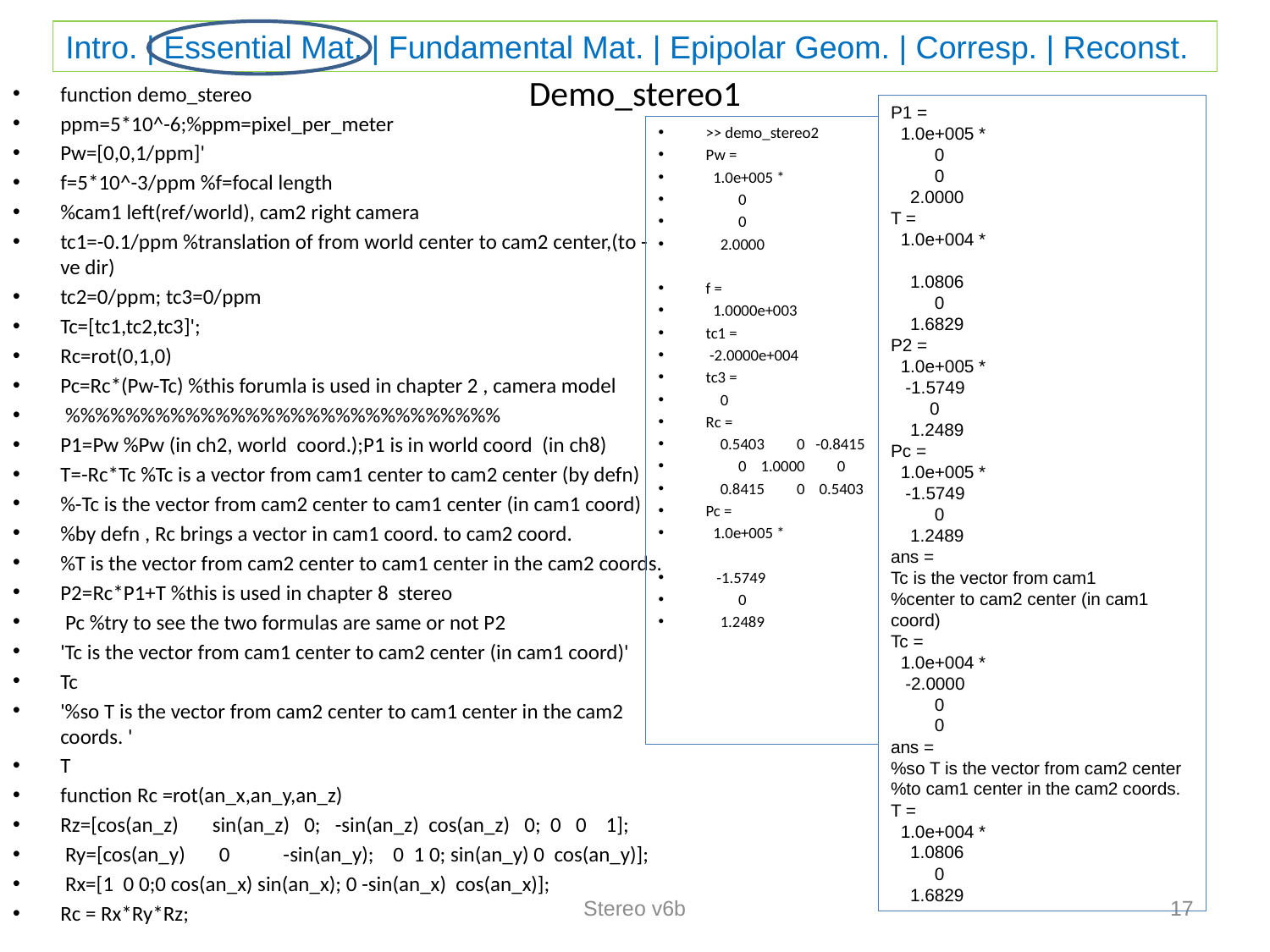

function demo_stereo
ppm=5*10^-6;%ppm=pixel_per_meter
Pw=[0,0,1/ppm]'
f=5*10^-3/ppm %f=focal length
%cam1 left(ref/world), cam2 right camera
tc1=-0.1/ppm %translation of from world center to cam2 center,(to -ve dir)
tc2=0/ppm; tc3=0/ppm
Tc=[tc1,tc2,tc3]';
Rc=rot(0,1,0)
Pc=Rc*(Pw-Tc) %this forumla is used in chapter 2 , camera model
 %%%%%%%%%%%%%%%%%%%%%%%%%%%%%
P1=Pw %Pw (in ch2, world  coord.);P1 is in world coord  (in ch8)
T=-Rc*Tc %Tc is a vector from cam1 center to cam2 center (by defn)
%-Tc is the vector from cam2 center to cam1 center (in cam1 coord)
%by defn , Rc brings a vector in cam1 coord. to cam2 coord.
%T is the vector from cam2 center to cam1 center in the cam2 coords.
P2=Rc*P1+T %this is used in chapter 8  stereo
 Pc %try to see the two formulas are same or not P2
'Tc is the vector from cam1 center to cam2 center (in cam1 coord)'
Tc
'%so T is the vector from cam2 center to cam1 center in the cam2 coords. '
T
function Rc =rot(an_x,an_y,an_z)
Rz=[cos(an_z)       sin(an_z)   0;   -sin(an_z)  cos(an_z)   0;  0   0    1];
 Ry=[cos(an_y)       0           -sin(an_y);    0  1 0; sin(an_y) 0  cos(an_y)];
 Rx=[1  0 0;0 cos(an_x) sin(an_x); 0 -sin(an_x)  cos(an_x)];
Rc = Rx*Ry*Rz;

# Demo_stereo1
P1 =
  1.0e+005 *
         0
         0
    2.0000
T =
  1.0e+004 *

    1.0806
         0
    1.6829
P2 =
  1.0e+005 *
   -1.5749
        0
    1.2489
Pc =
  1.0e+005 *
   -1.5749
         0
    1.2489
ans =
Tc is the vector from cam1
%center to cam2 center (in cam1 coord)
Tc =
  1.0e+004 *
   -2.0000
         0
         0
ans =
%so T is the vector from cam2 center
%to cam1 center in the cam2 coords.
T =
  1.0e+004 *
    1.0806
         0
    1.6829
>> demo_stereo2
Pw =
  1.0e+005 *
         0
         0
    2.0000

f =
  1.0000e+003
tc1 =
 -2.0000e+004
tc3 =
    0
Rc =
    0.5403         0   -0.8415
         0    1.0000         0
    0.8415         0    0.5403
Pc =
  1.0e+005 *

   -1.5749
         0
    1.2489
Stereo v6b
17